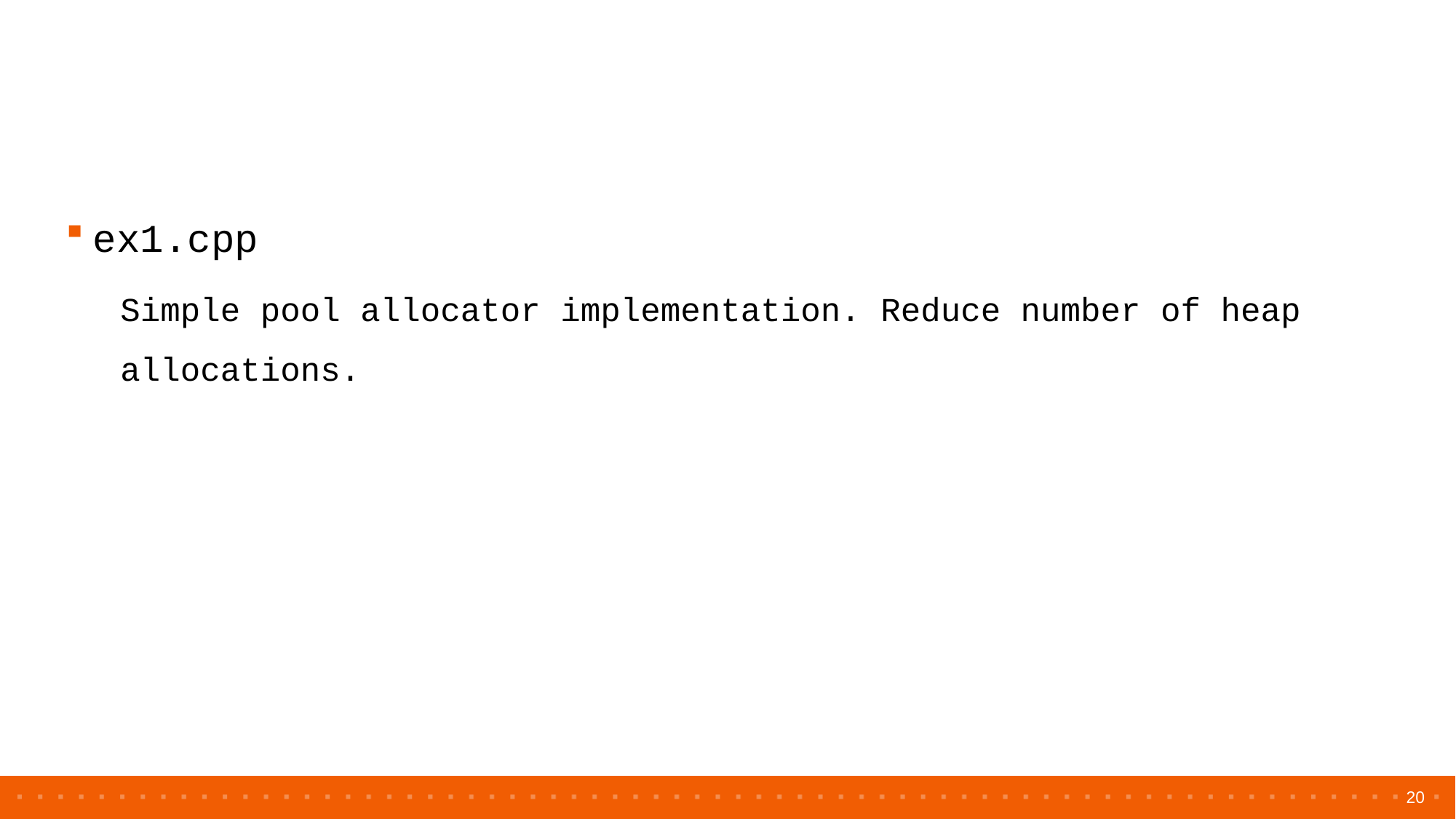

ex1.cpp
Simple pool allocator implementation. Reduce number of heap allocations.
20